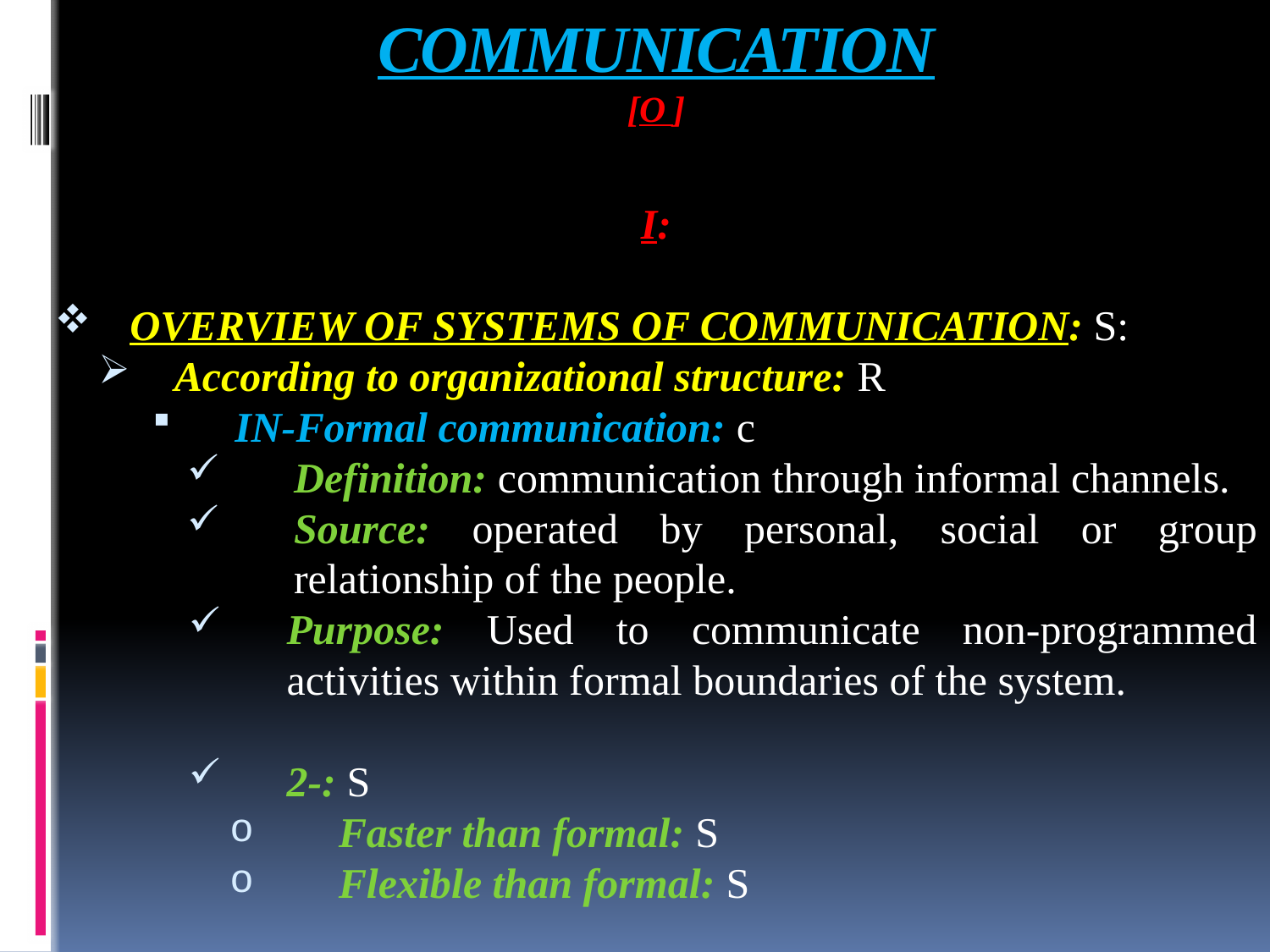

# COMMUNICATION [O ]
I:

OVERVIEW OF SYSTEMS OF COMMUNICATION: S:
According to organizational structure: R
IN-Formal communication: c
Definition: communication through informal channels.
Source: operated by personal, social or group relationship of the people.
Purpose: Used to communicate non-programmed activities within formal boundaries of the system.

2-: S
Faster than formal: S
Flexible than formal: S